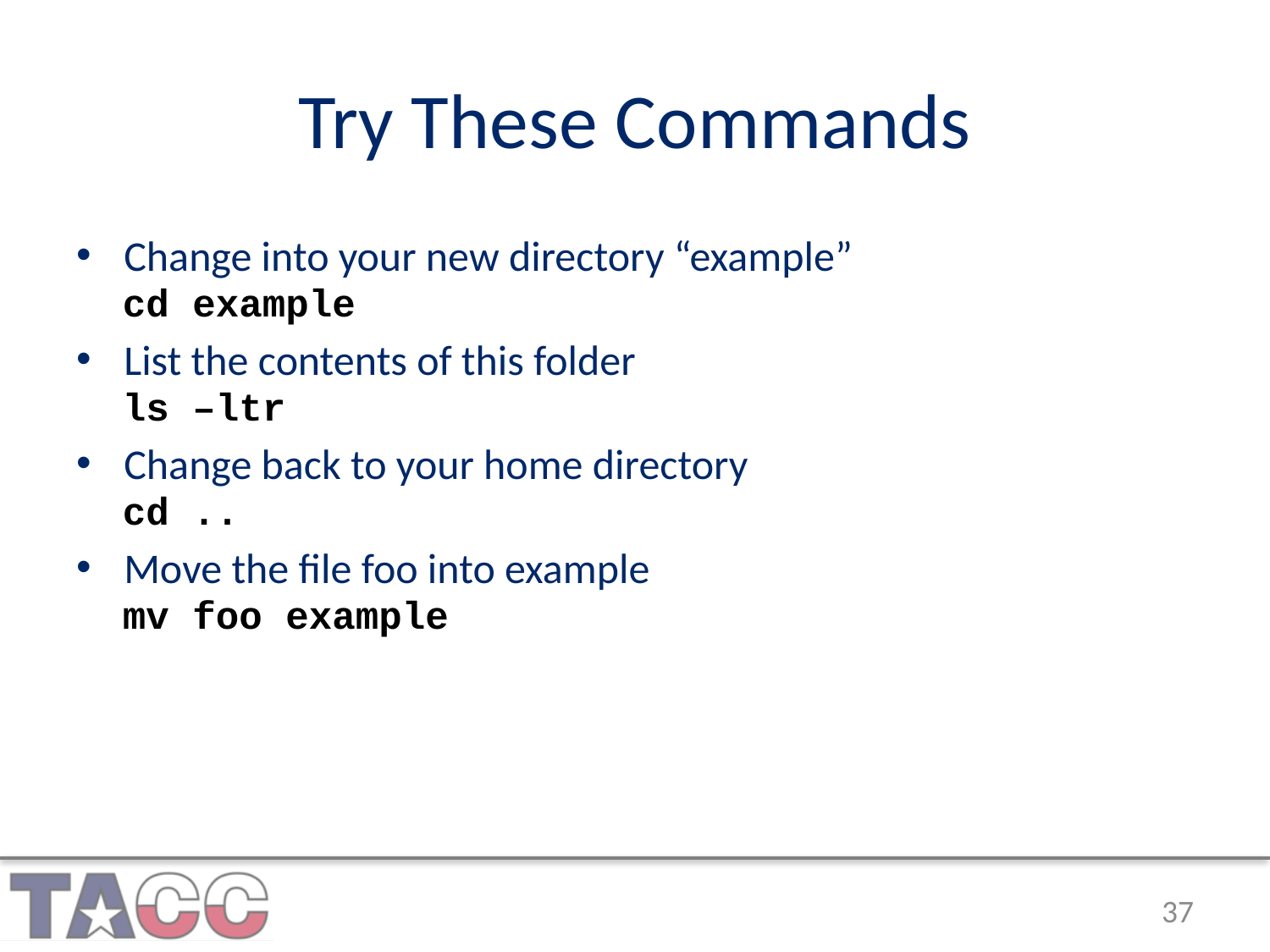

# Try These Commands
Change into your new directory “example”
  cd example
List the contents of this folder
  ls –ltr
Change back to your home directory
  cd ..
Move the file foo into example
  mv foo example